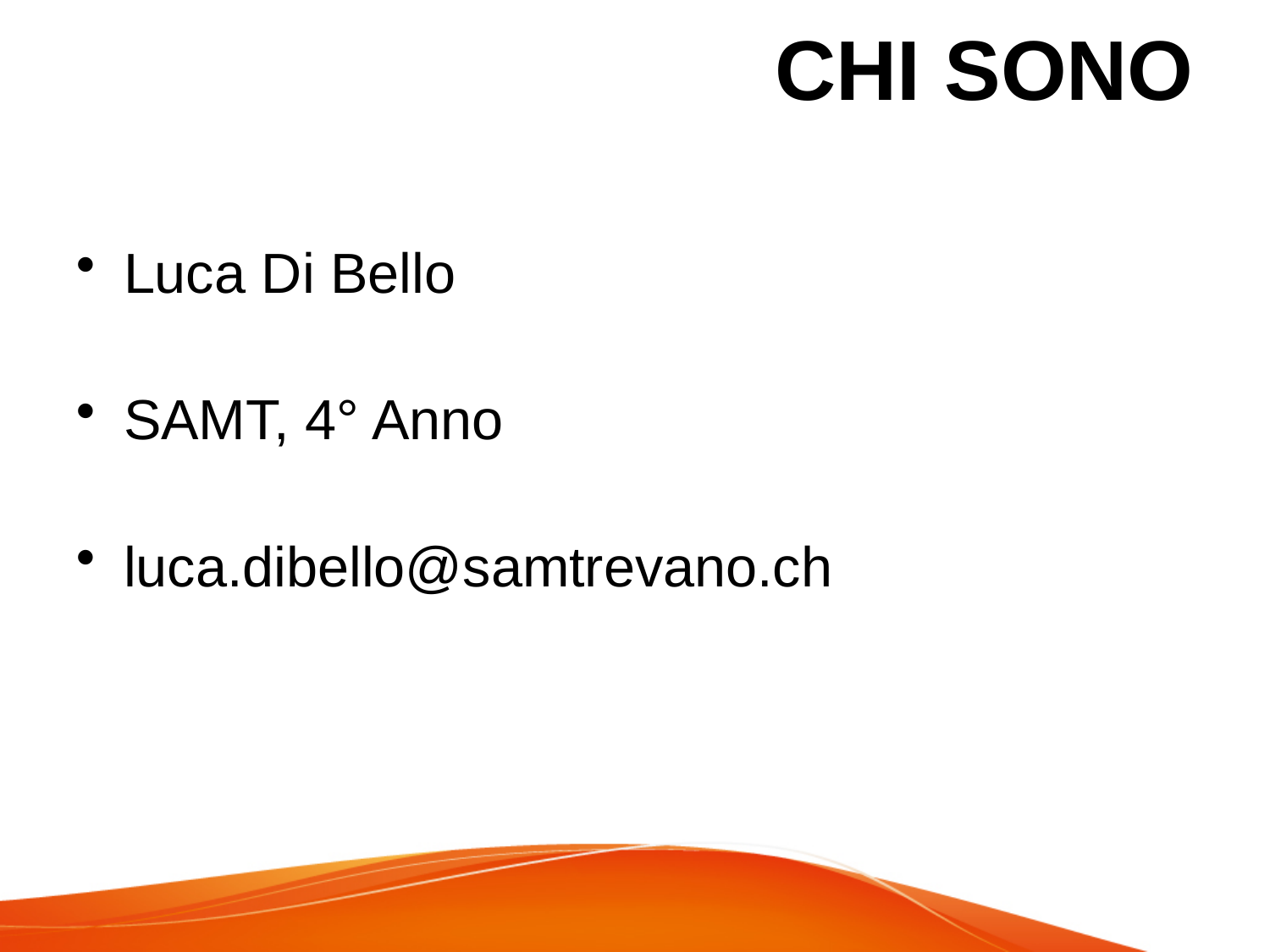

# CHI SONO
Luca Di Bello
SAMT, 4° Anno
luca.dibello@samtrevano.ch